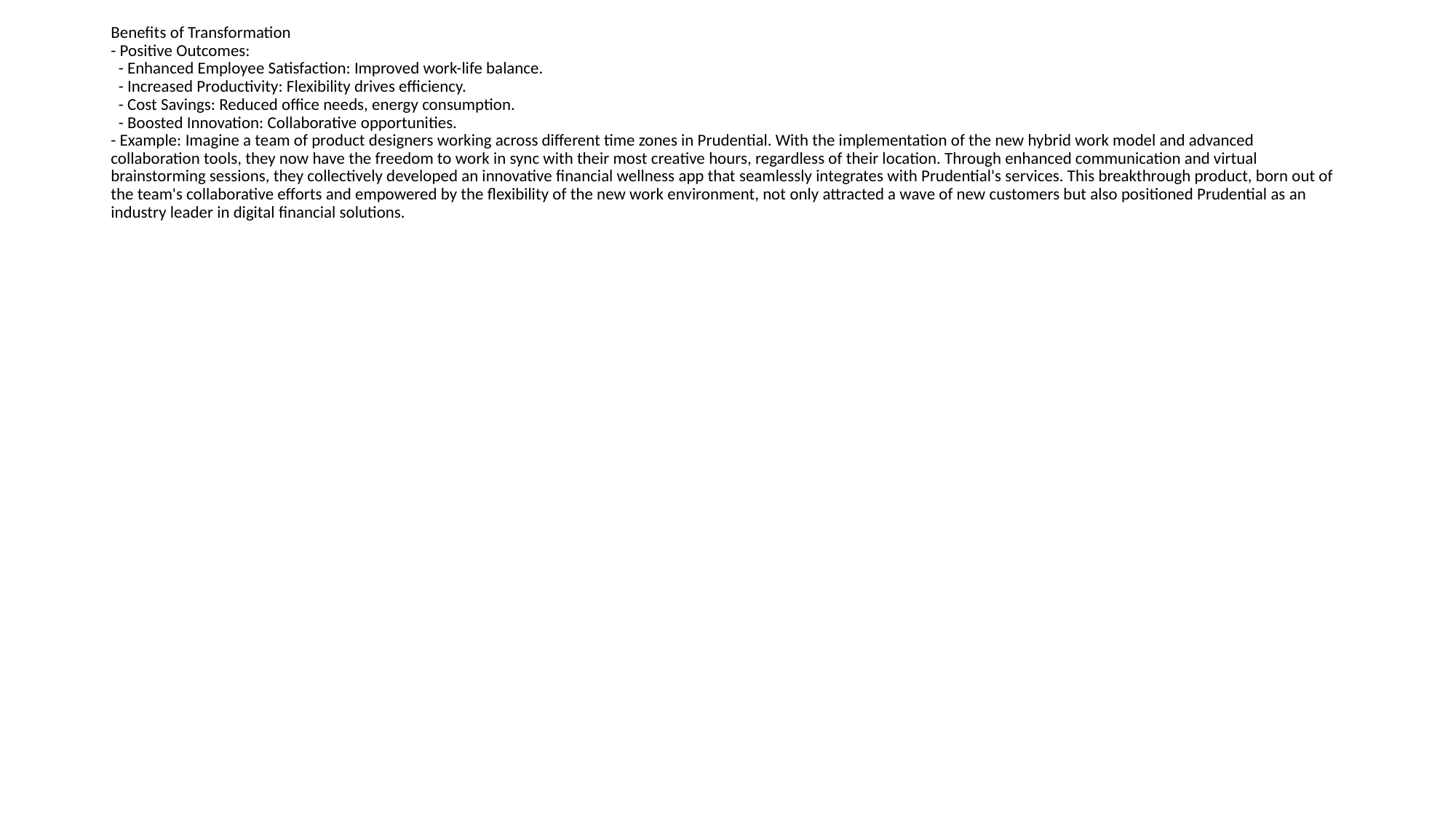

# Benefits of Transformation - Positive Outcomes: - Enhanced Employee Satisfaction: Improved work-life balance. - Increased Productivity: Flexibility drives efficiency. - Cost Savings: Reduced office needs, energy consumption. - Boosted Innovation: Collaborative opportunities. - Example: Imagine a team of product designers working across different time zones in Prudential. With the implementation of the new hybrid work model and advanced collaboration tools, they now have the freedom to work in sync with their most creative hours, regardless of their location. Through enhanced communication and virtual brainstorming sessions, they collectively developed an innovative financial wellness app that seamlessly integrates with Prudential's services. This breakthrough product, born out of the team's collaborative efforts and empowered by the flexibility of the new work environment, not only attracted a wave of new customers but also positioned Prudential as an industry leader in digital financial solutions.